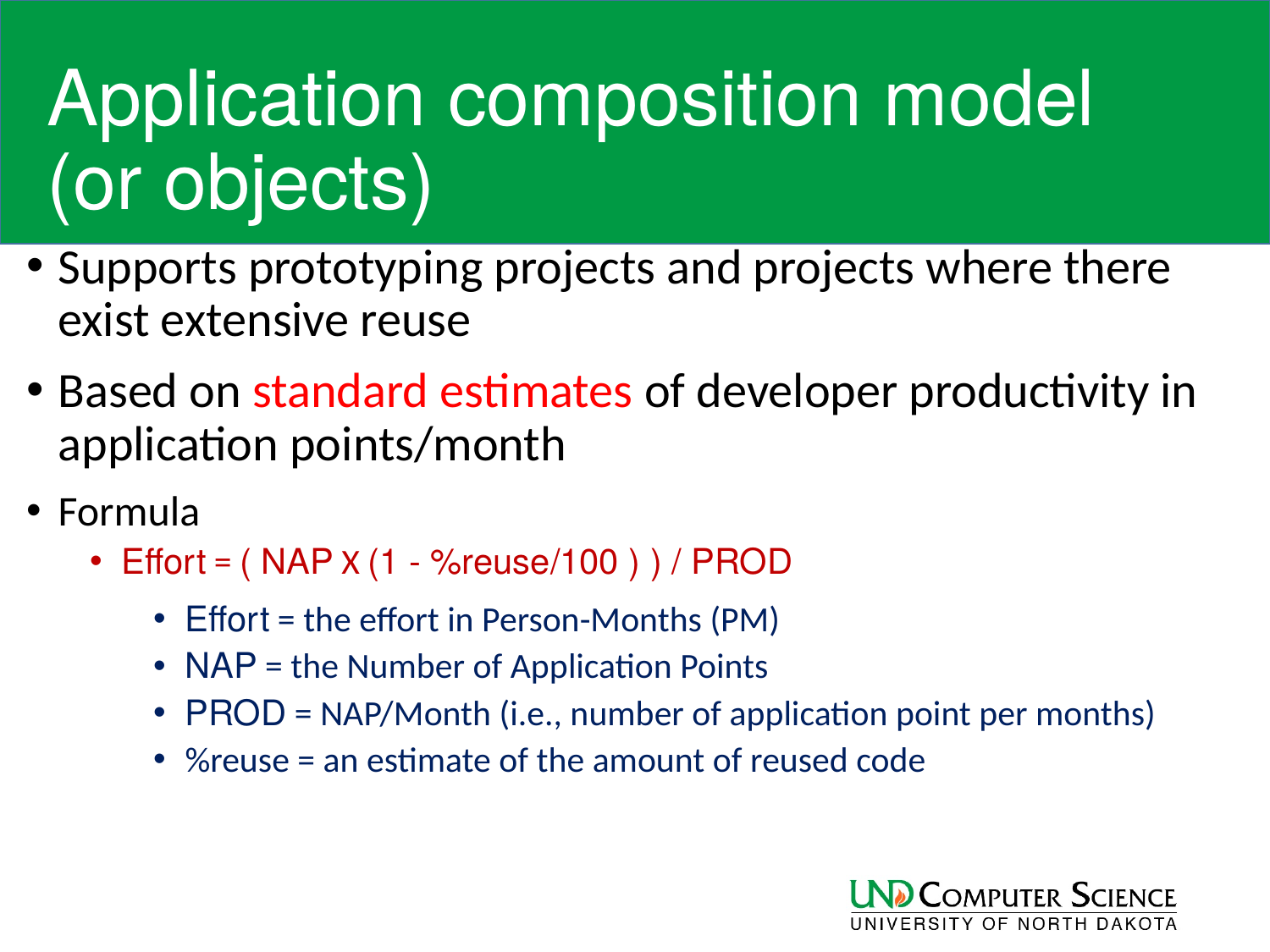

# Application composition model (or objects)
Supports prototyping projects and projects where there exist extensive reuse
Based on standard estimates of developer productivity in application points/month
Formula
Effort = ( NAP X (1 - %reuse/100 ) ) / PROD
Effort = the effort in Person-Months (PM)
NAP = the Number of Application Points
PROD = NAP/Month (i.e., number of application point per months)
%reuse = an estimate of the amount of reused code